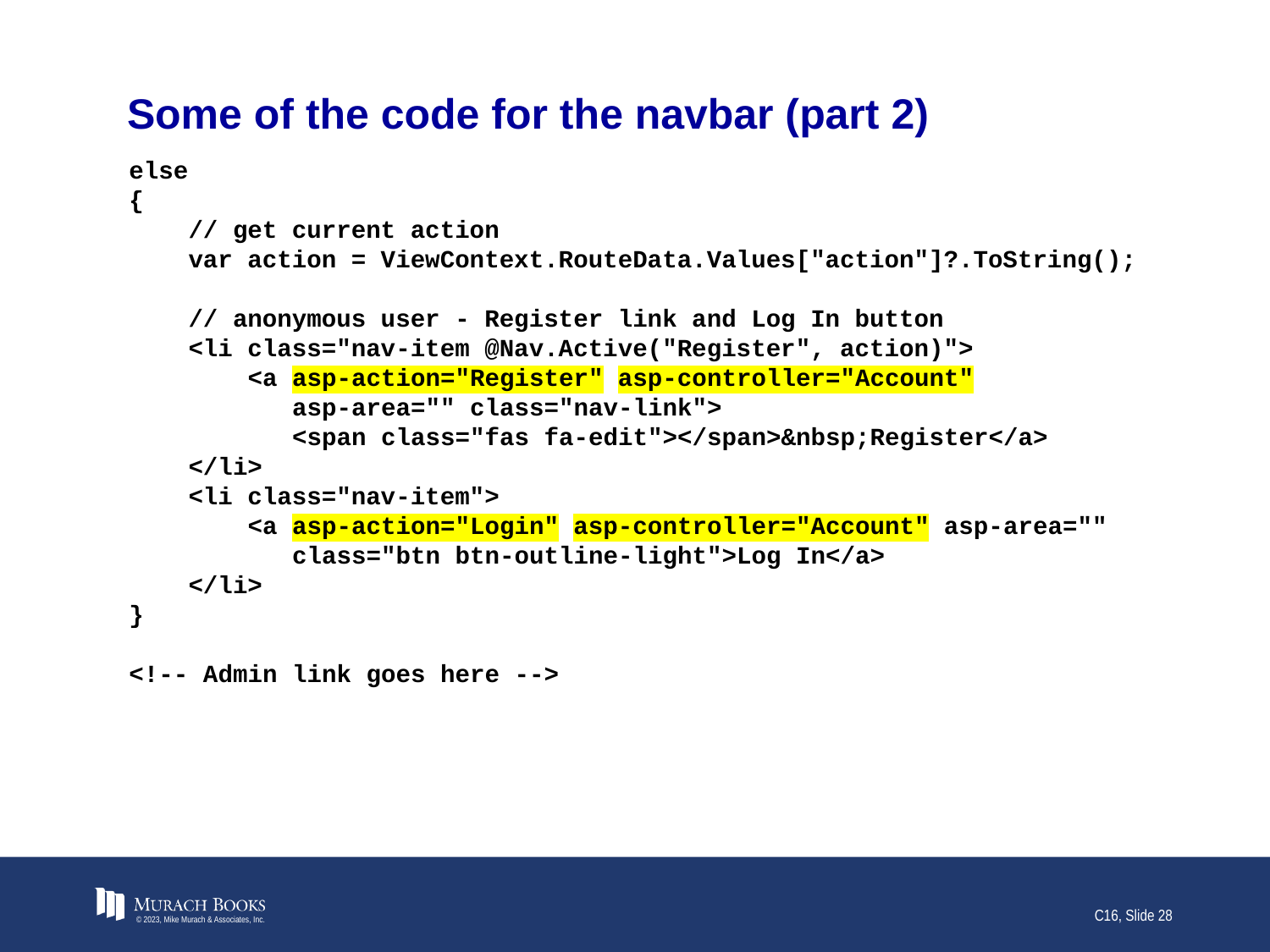

# Some of the code for the navbar (part 2)
else
{
    // get current action
    var action = ViewContext.RouteData.Values["action"]?.ToString();

    // anonymous user - Register link and Log In button
    <li class="nav-item @Nav.Active("Register", action)">
        <a asp-action="Register" asp-controller="Account"
           asp-area="" class="nav-link">
           <span class="fas fa-edit"></span>&nbsp;Register</a>
    </li>
    <li class="nav-item">
        <a asp-action="Login" asp-controller="Account" asp-area=""
           class="btn btn-outline-light">Log In</a>
    </li>
}

<!-- Admin link goes here -->

© 2023, Mike Murach & Associates, Inc.

C16, Slide 28